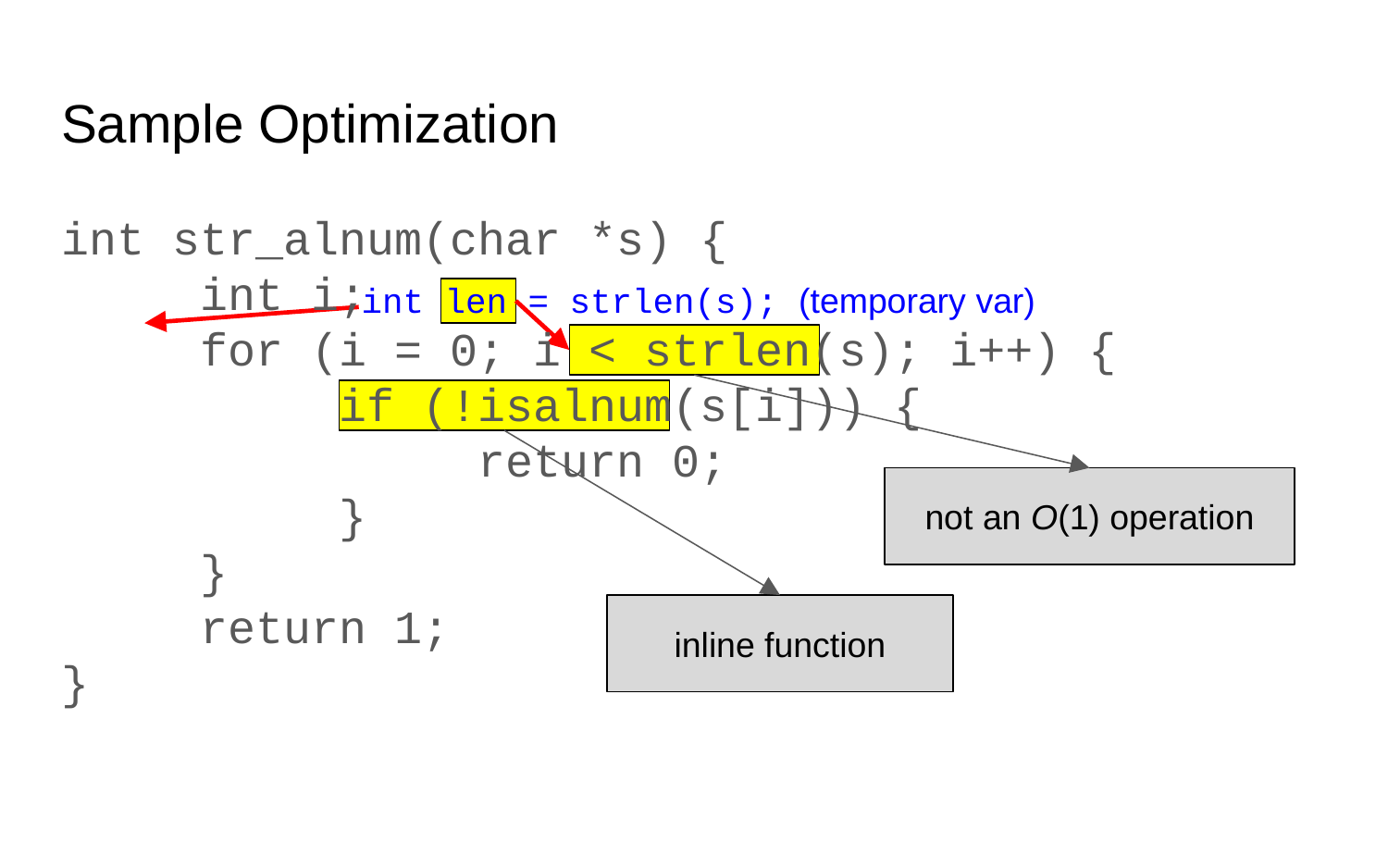

# Sample Optimization
int str_alnum(char *s) {
	int i;
	for (i = 0; i < strlen(s); i++) {
		if (!isalnum(s[i])) {
			return 0;
		}
	}
	return 1;
}
int len = strlen(s); (temporary var)

not an O(1) operation
inline function